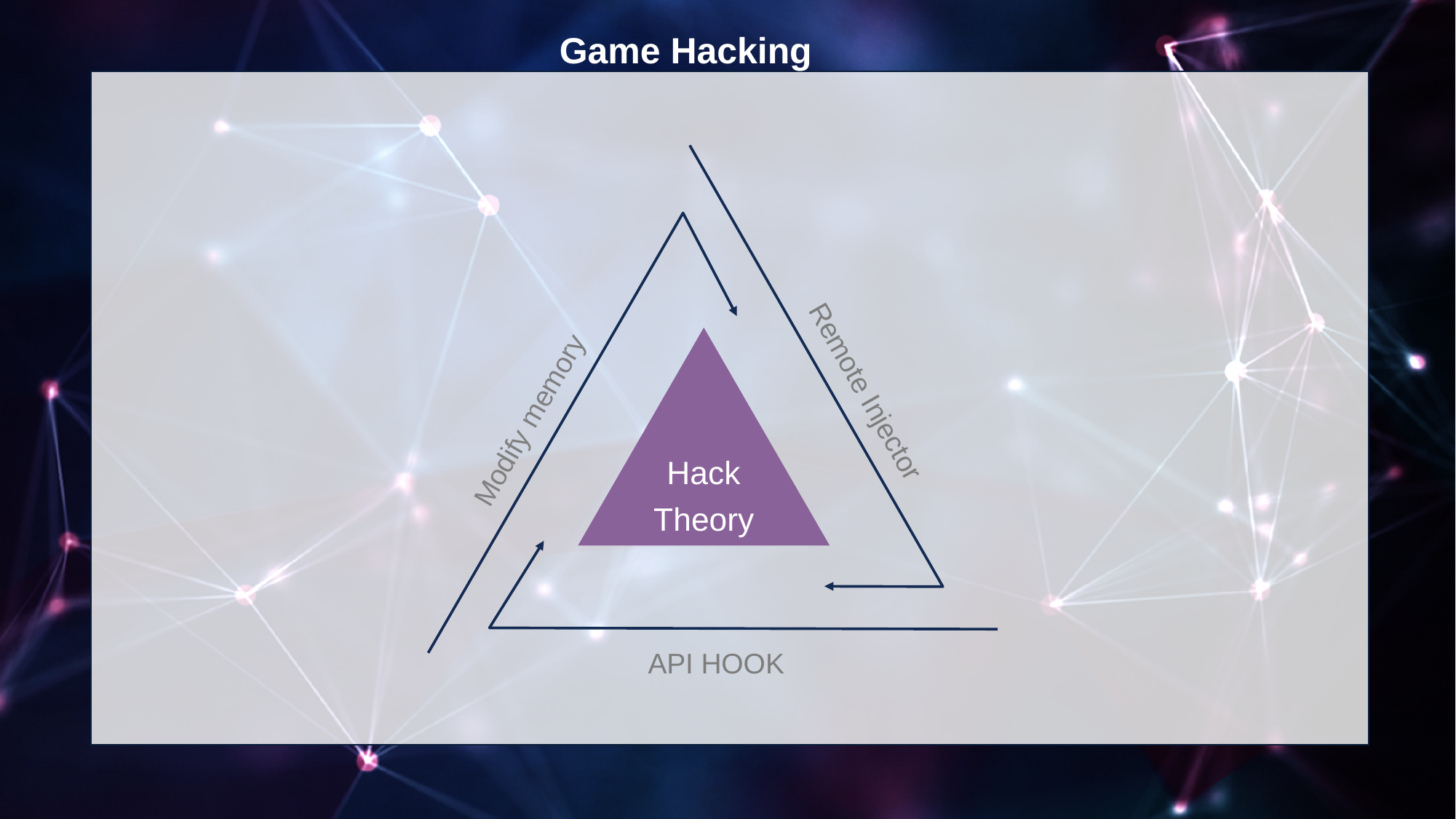

Remote Injector

Modify memory
Hack Theory

API HOOK